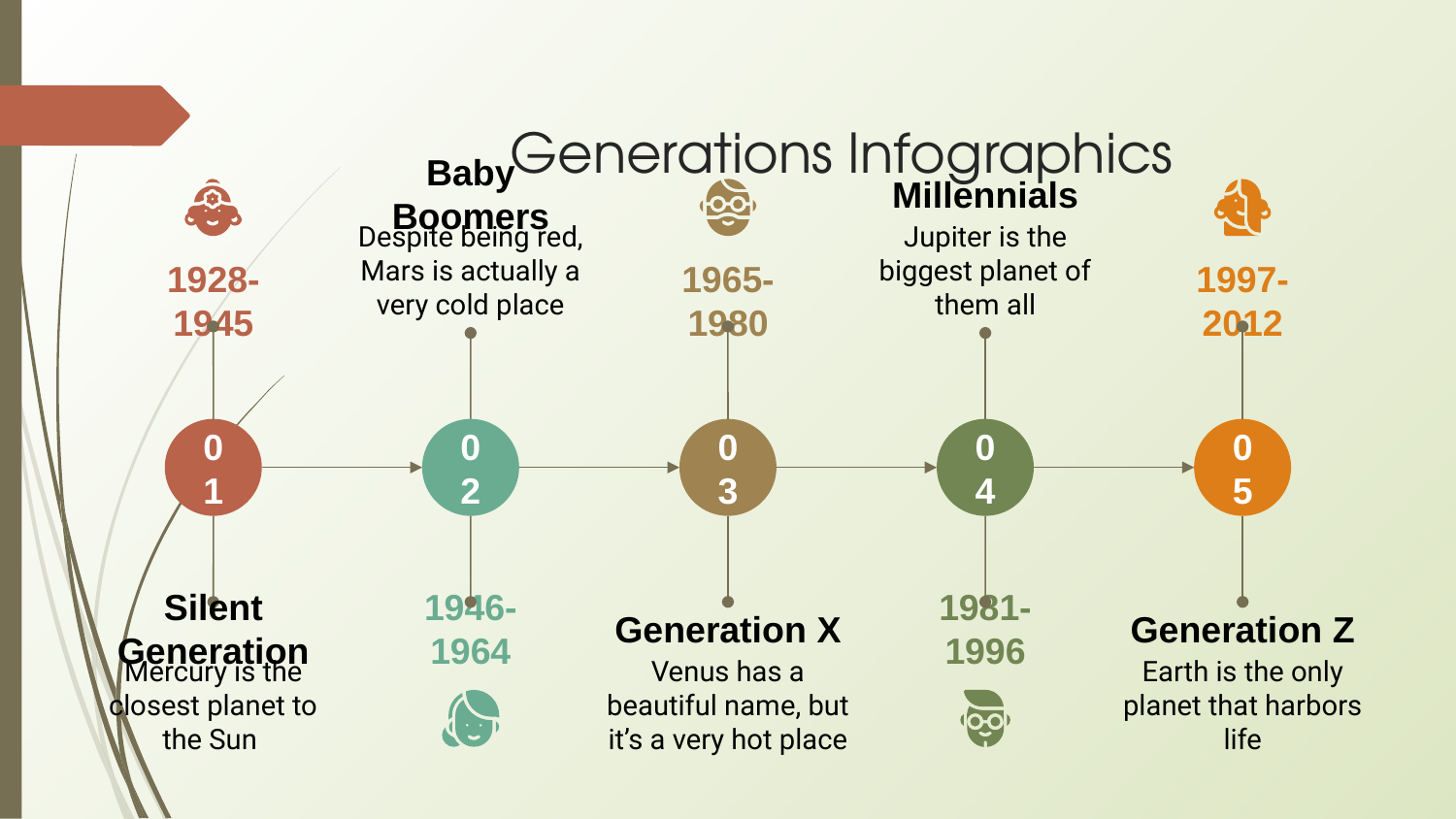

# Generations Infographics
Millennials
Jupiter is the biggest planet of them all
04
1981-1996
Baby Boomers
Despite being red, Mars is actually a very cold place
02
1946-1964

1928-1945
01
Silent Generation
Mercury is the closest planet to the Sun
1965-1980
03
Generation X
Venus has a beautiful name, but it’s a very hot place
1997-2012
05
Generation Z
Earth is the only planet that harbors life